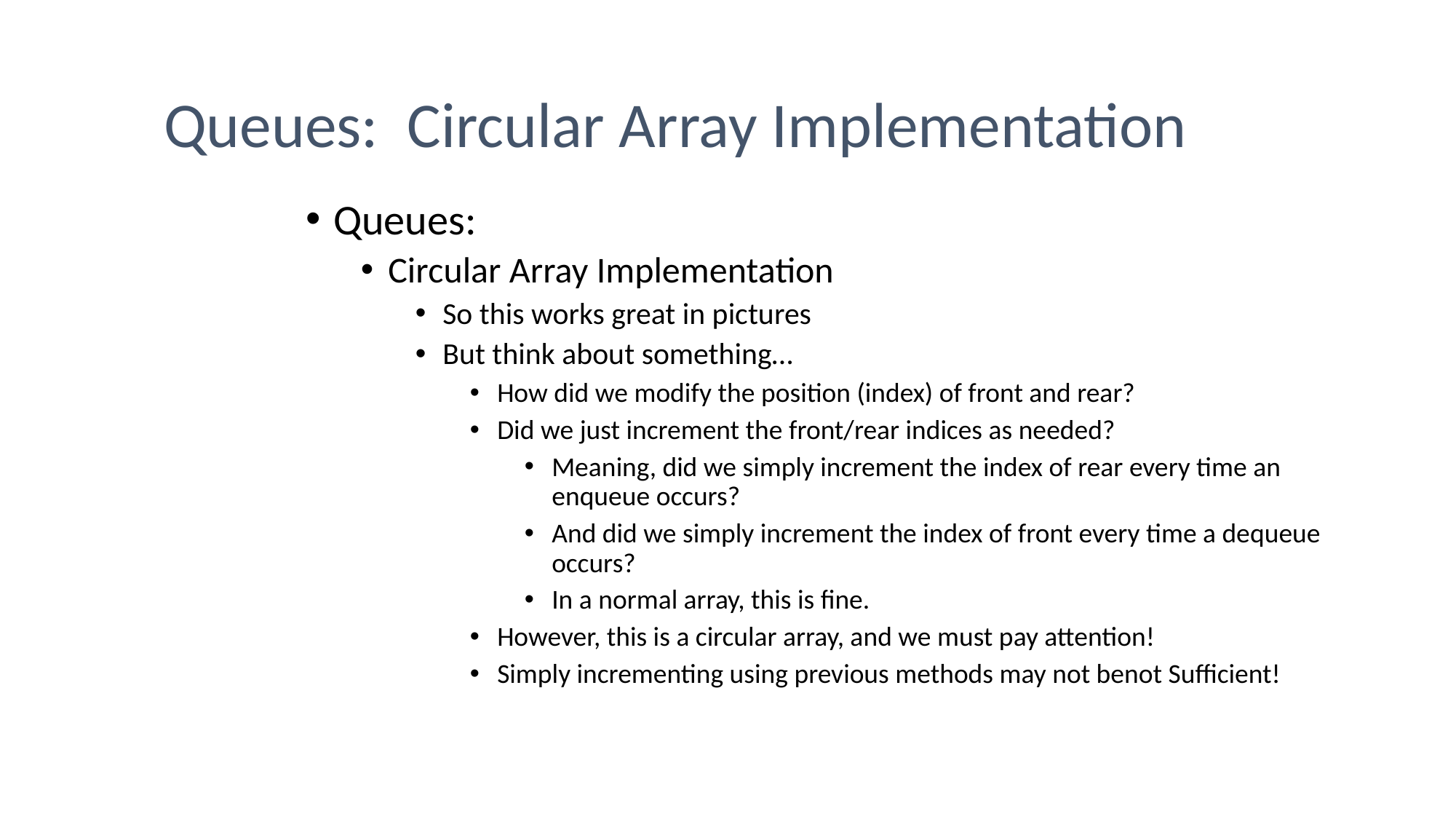

Queues:  Circular Array Implementation
Queues:
Circular Array Implementation
So this works great in pictures
But think about something…
How did we modify the position (index) of front and rear?
Did we just increment the front/rear indices as needed?
Meaning, did we simply increment the index of rear every time an enqueue occurs?
And did we simply increment the index of front every time a dequeue occurs?
In a normal array, this is fine.
However, this is a circular array, and we must pay attention!
Simply incrementing using previous methods may not benot Sufficient!